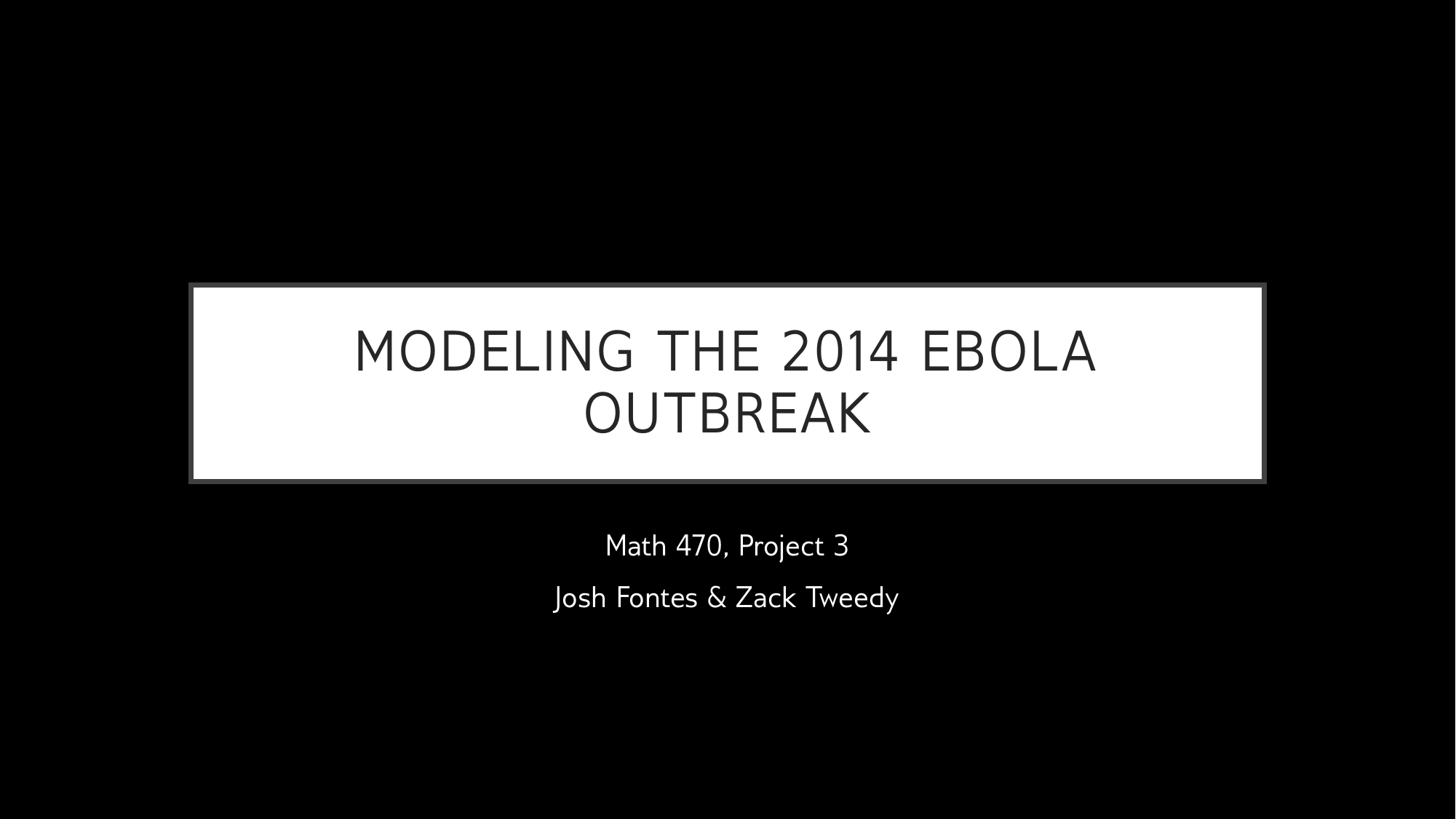

# Modeling the 2014 Ebola Outbreak
Math 470, Project 3
Josh Fontes & Zack Tweedy